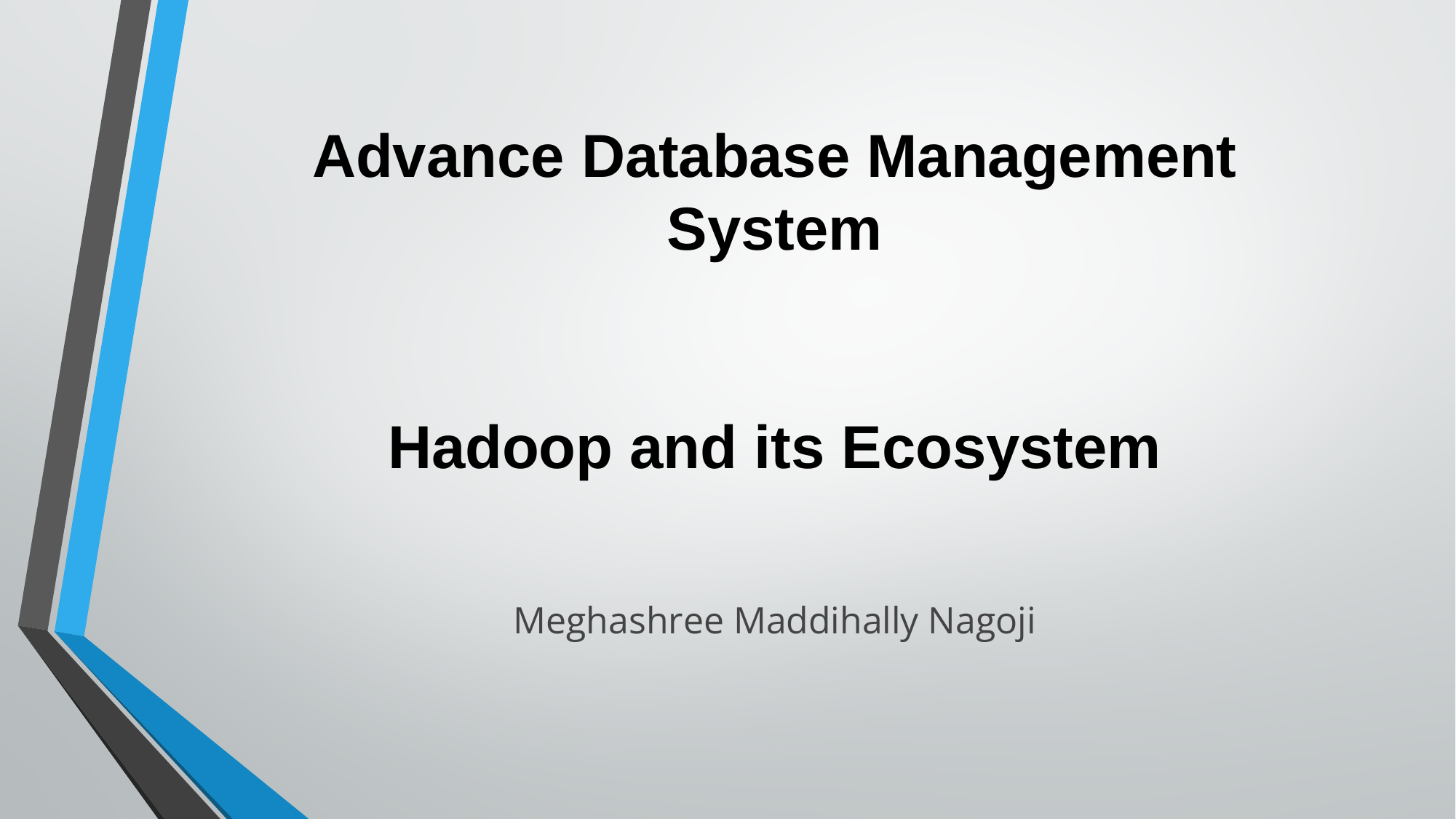

# Advance Database Management System Hadoop and its Ecosystem Meghashree Maddihally Nagoji